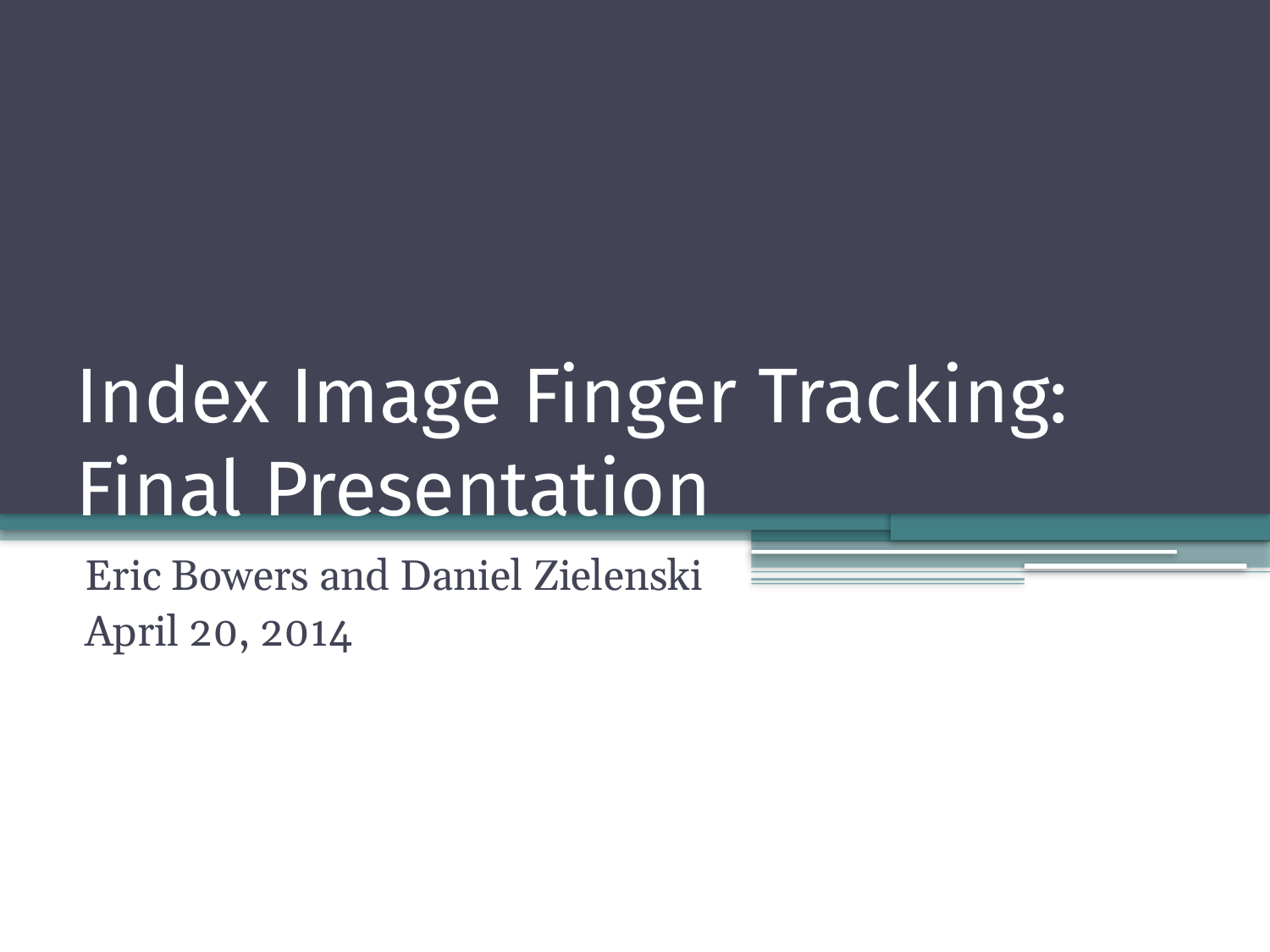

# Index Image Finger Tracking: Final Presentation
Eric Bowers and Daniel Zielenski
April 20, 2014